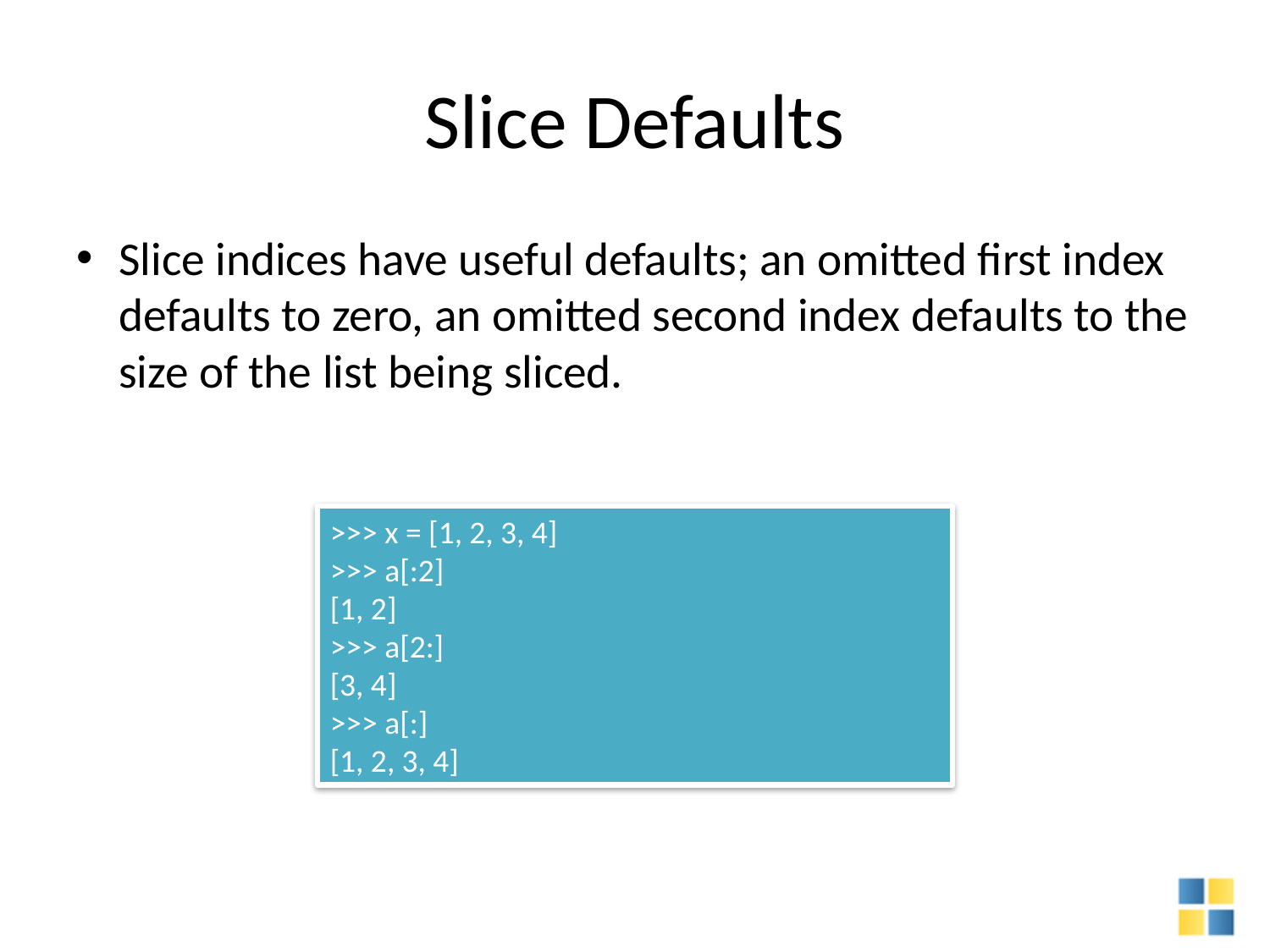

# Slice Defaults
Slice indices have useful defaults; an omitted first index defaults to zero, an omitted second index defaults to the size of the list being sliced.

>>> x = [1, 2, 3, 4]
>>> a[:2]
[1, 2]
>>> a[2:]
[3, 4]
>>> a[:]
[1, 2, 3, 4]